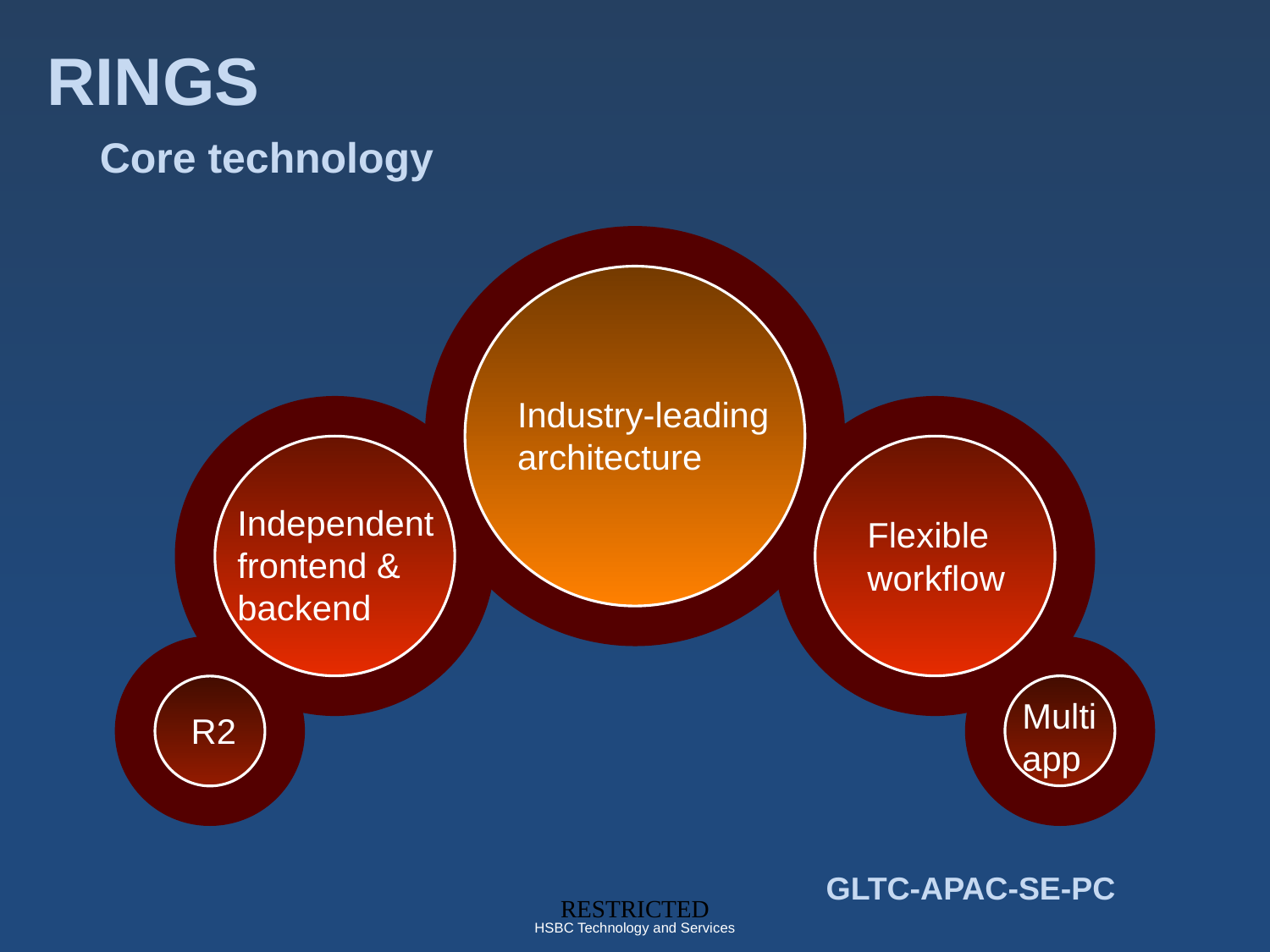

RINGS
Core technology

Industry-leading
architecture
Independent frontend & backend
Flexible
workflow
Multi
app
R2
GLTC-APAC-SE-PC
RESTRICTED
HSBC Technology and Services